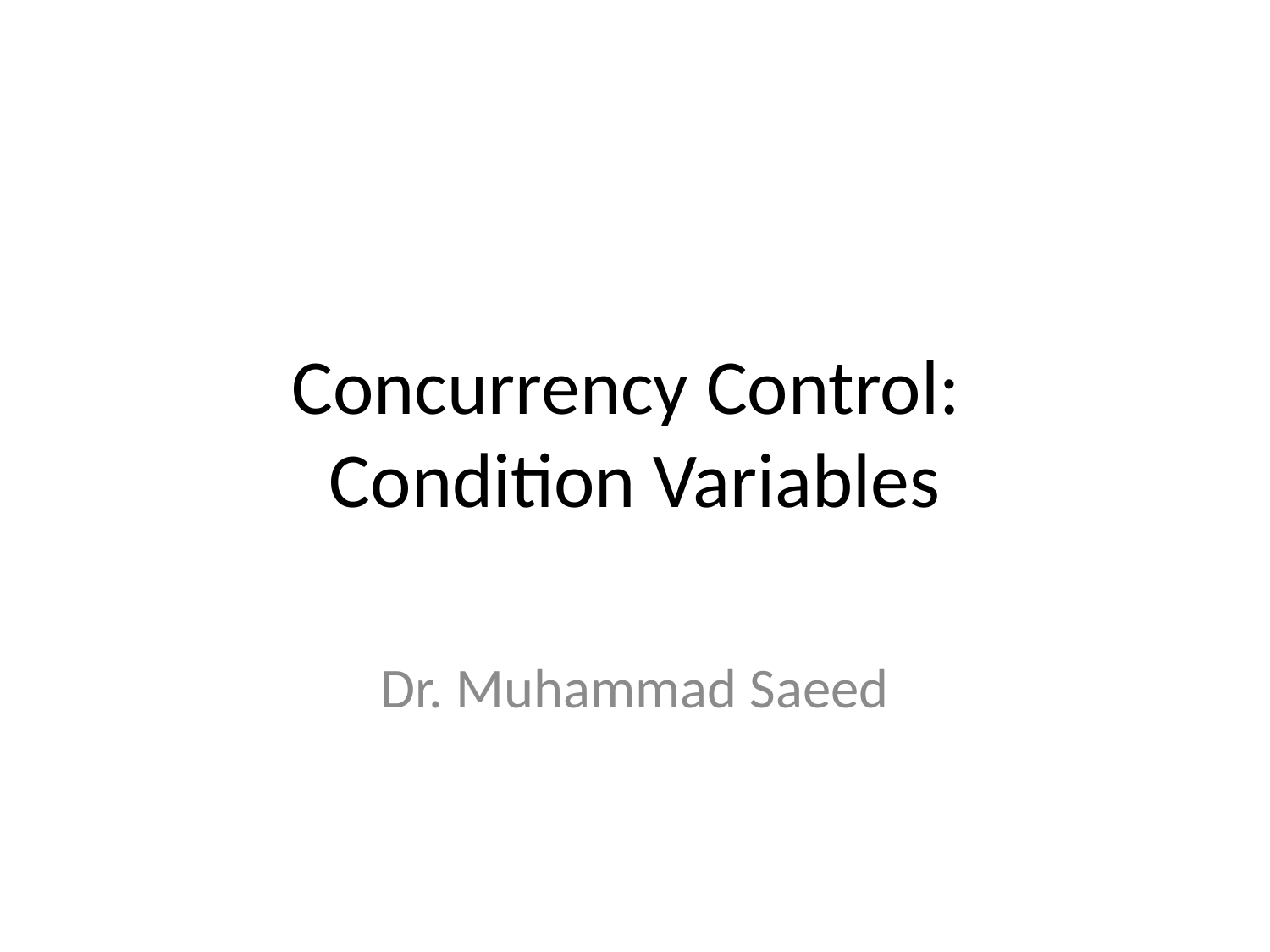

# Concurrency Control: Condition Variables
Dr. Muhammad Saeed